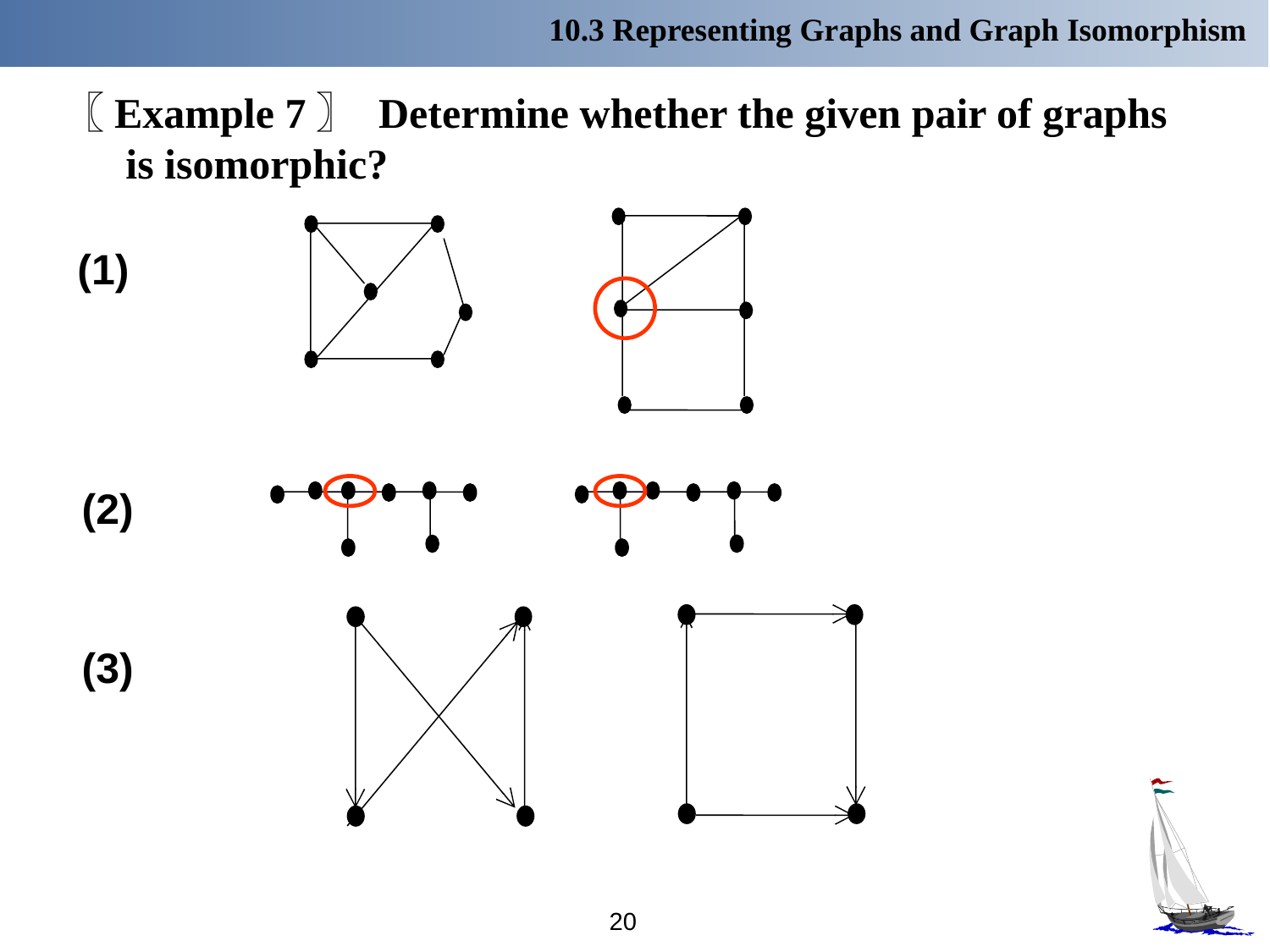

10.3 Representing Graphs and Graph Isomorphism
〖Example 7〗 Determine whether the given pair of graphs is isomorphic?

(1)

(2)

(3)
20